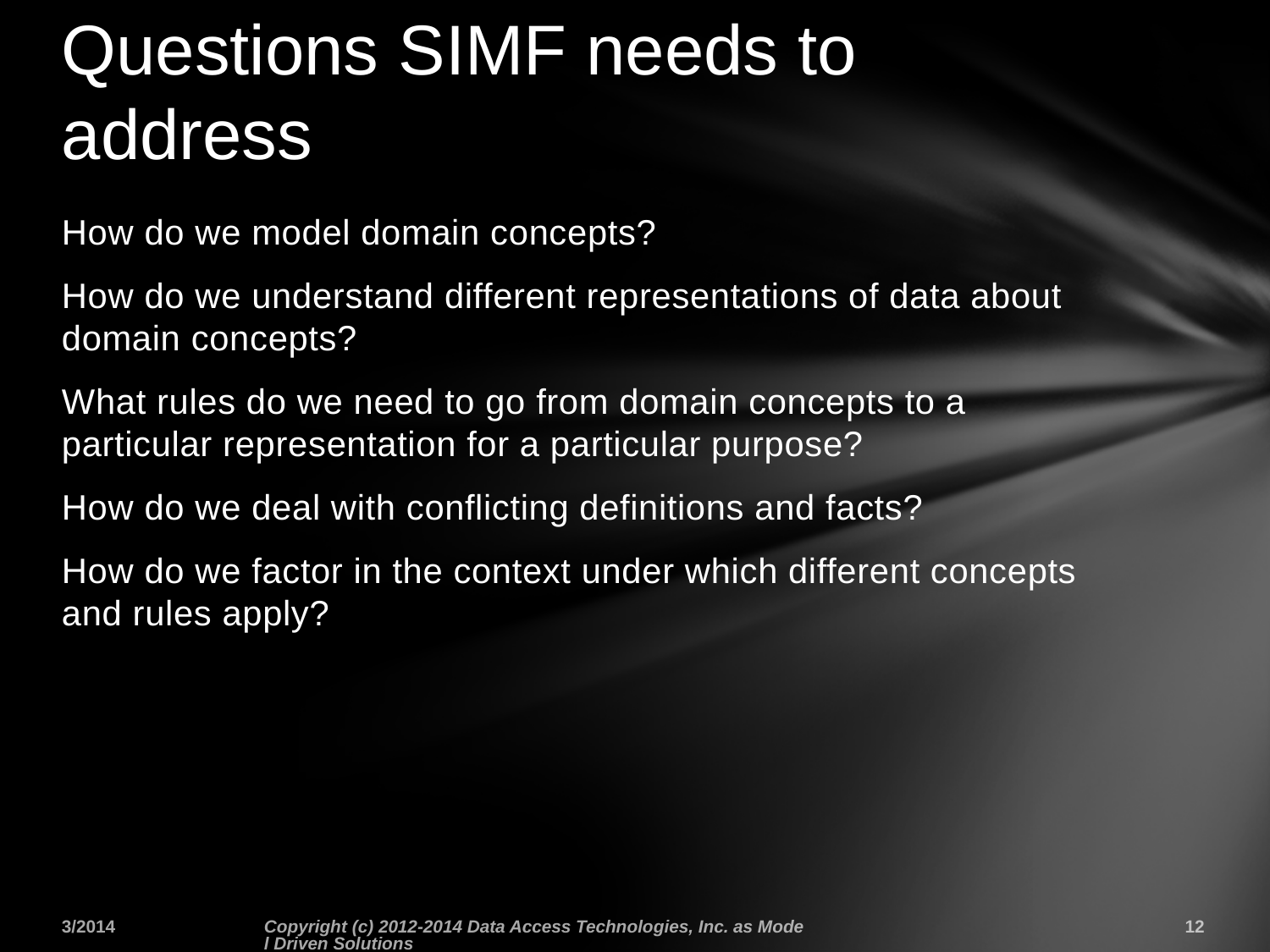

# Questions SIMF needs to address
How do we model domain concepts?
How do we understand different representations of data about domain concepts?
What rules do we need to go from domain concepts to a particular representation for a particular purpose?
How do we deal with conflicting definitions and facts?
How do we factor in the context under which different concepts and rules apply?
3/2014
Copyright (c) 2012-2014 Data Access Technologies, Inc. as Model Driven Solutions
12